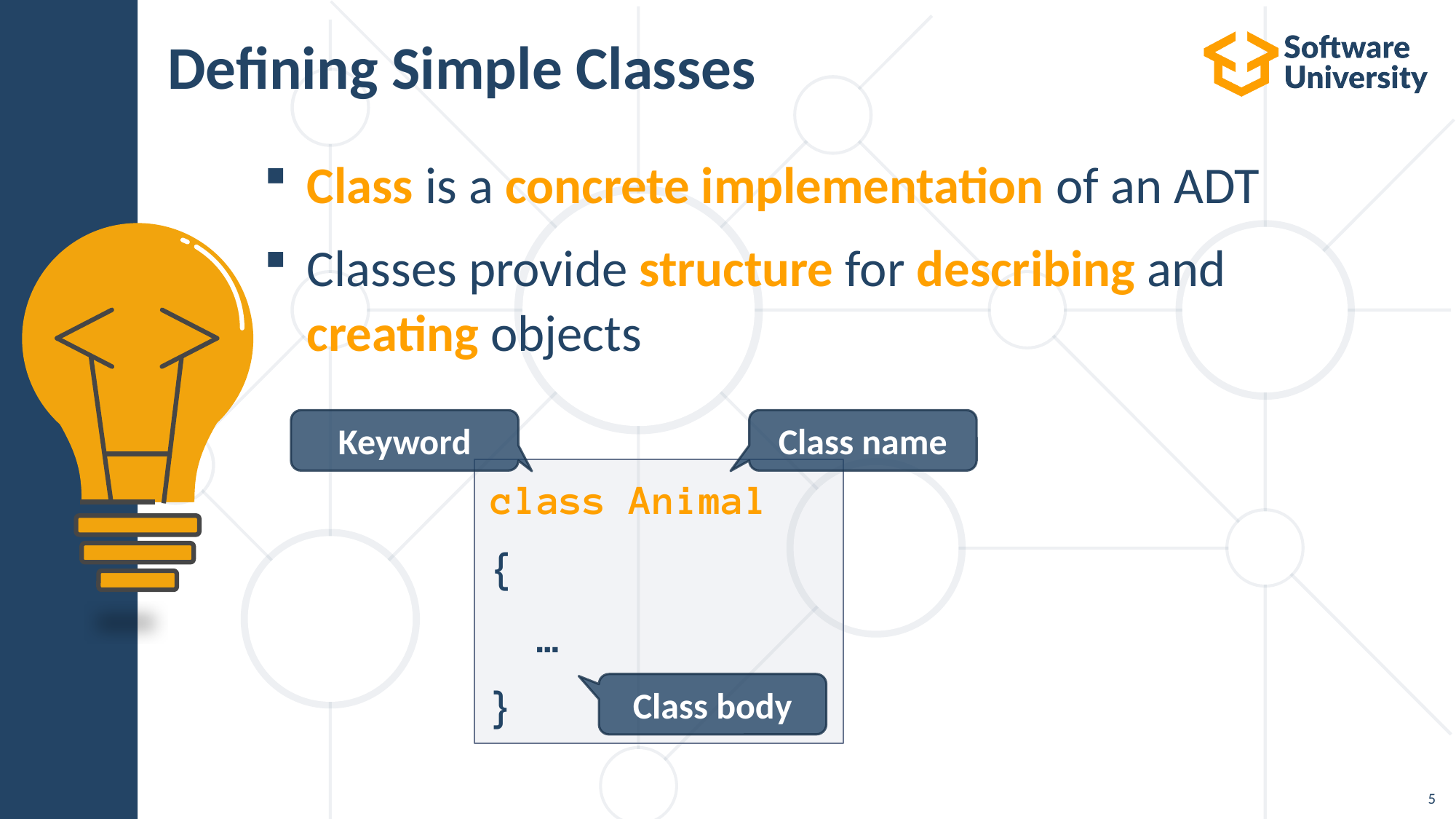

# Defining Simple Classes
Class is a concrete implementation of an ADT
Classes provide structure for describing and
creating objects
Keyword
Class name
class Animal
{
  …
}
Class body
5